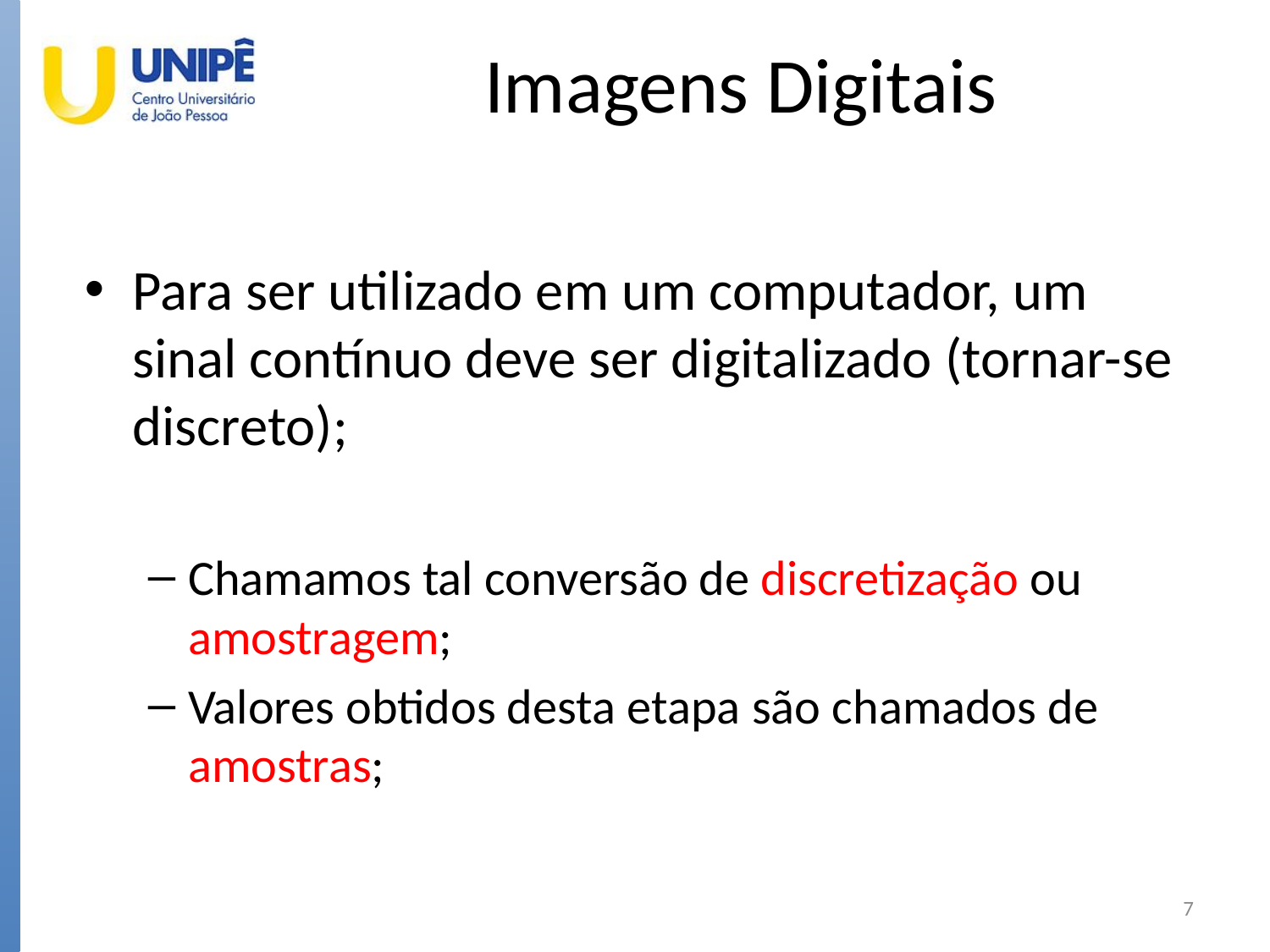

# Imagens Digitais
Para ser utilizado em um computador, um sinal contínuo deve ser digitalizado (tornar-se discreto);

Chamamos tal conversão de discretização ou amostragem;
Valores obtidos desta etapa são chamados de amostras;

7